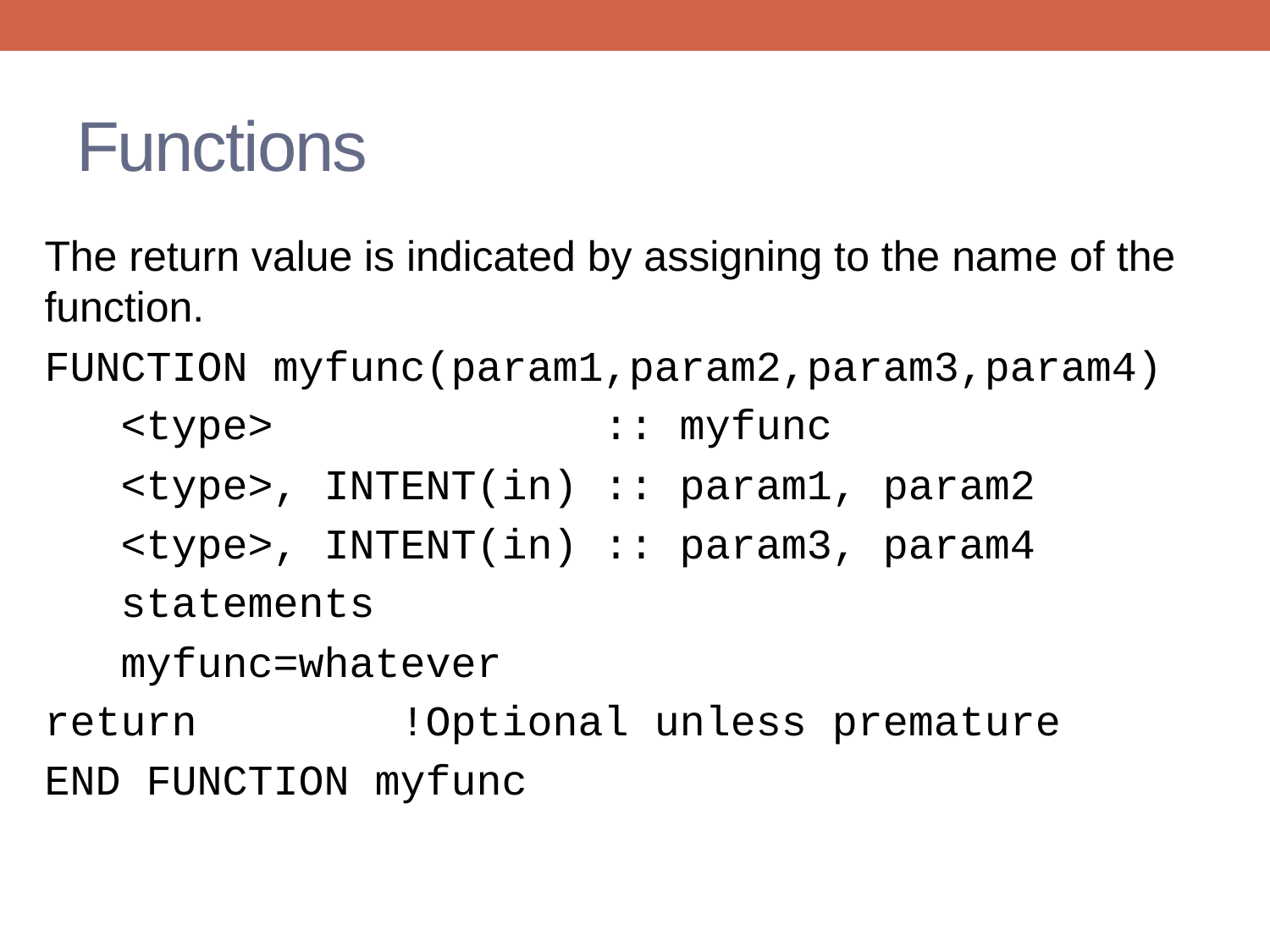

# Functions
The return value is indicated by assigning to the name of the function.
FUNCTION myfunc(param1,param2,param3,param4)
   <type>             :: myfunc
   <type>, INTENT(in) :: param1, param2
   <type>, INTENT(in) :: param3, param4
   statements
   myfunc=whatever
return        !Optional unless premature
END FUNCTION myfunc